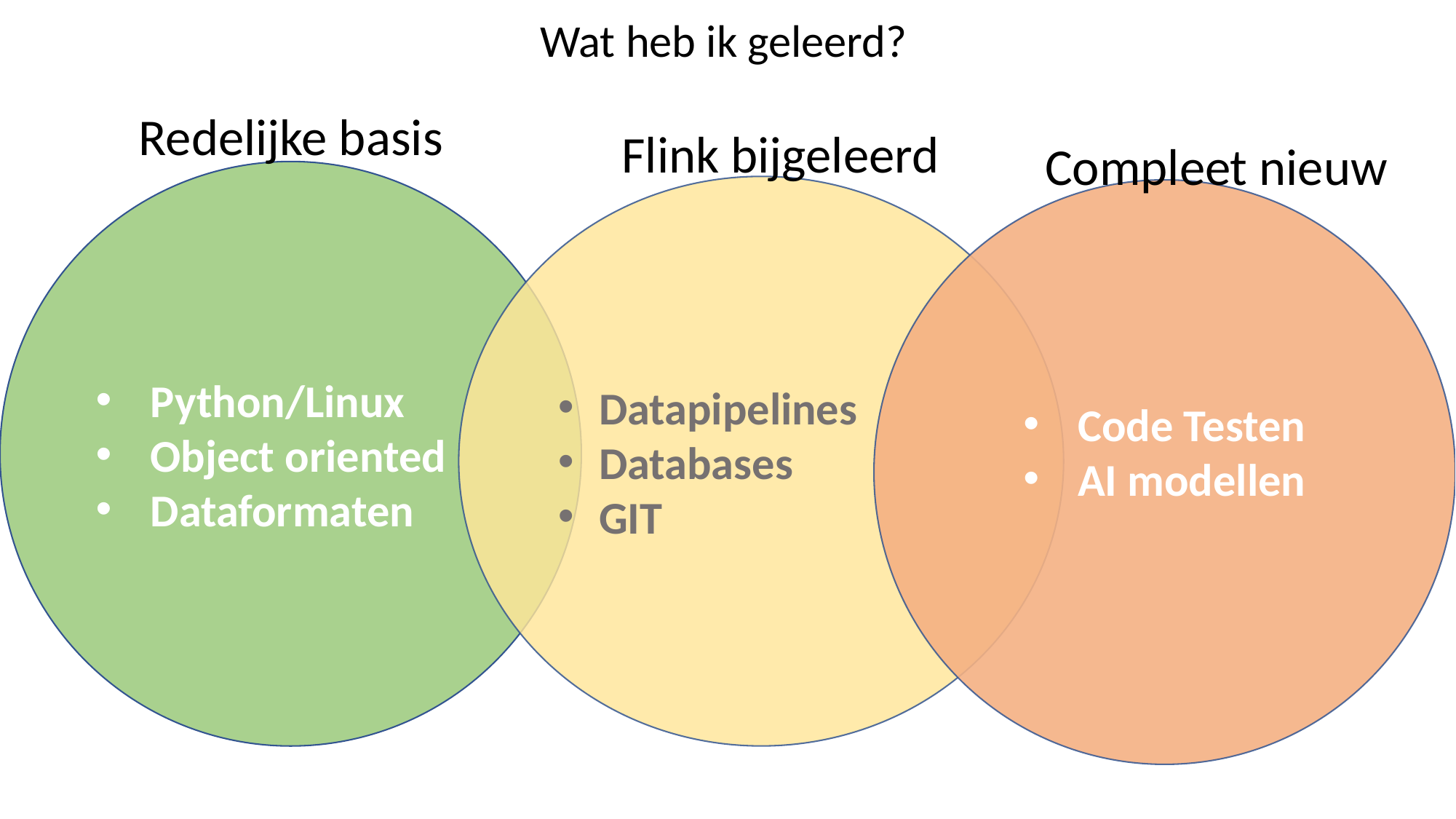

Wat heb ik geleerd?
Redelijke basis
Flink bijgeleerd
Compleet nieuw
Python/Linux
Object oriented
Dataformaten
Datapipelines
Databases
GIT
Code Testen
AI modellen